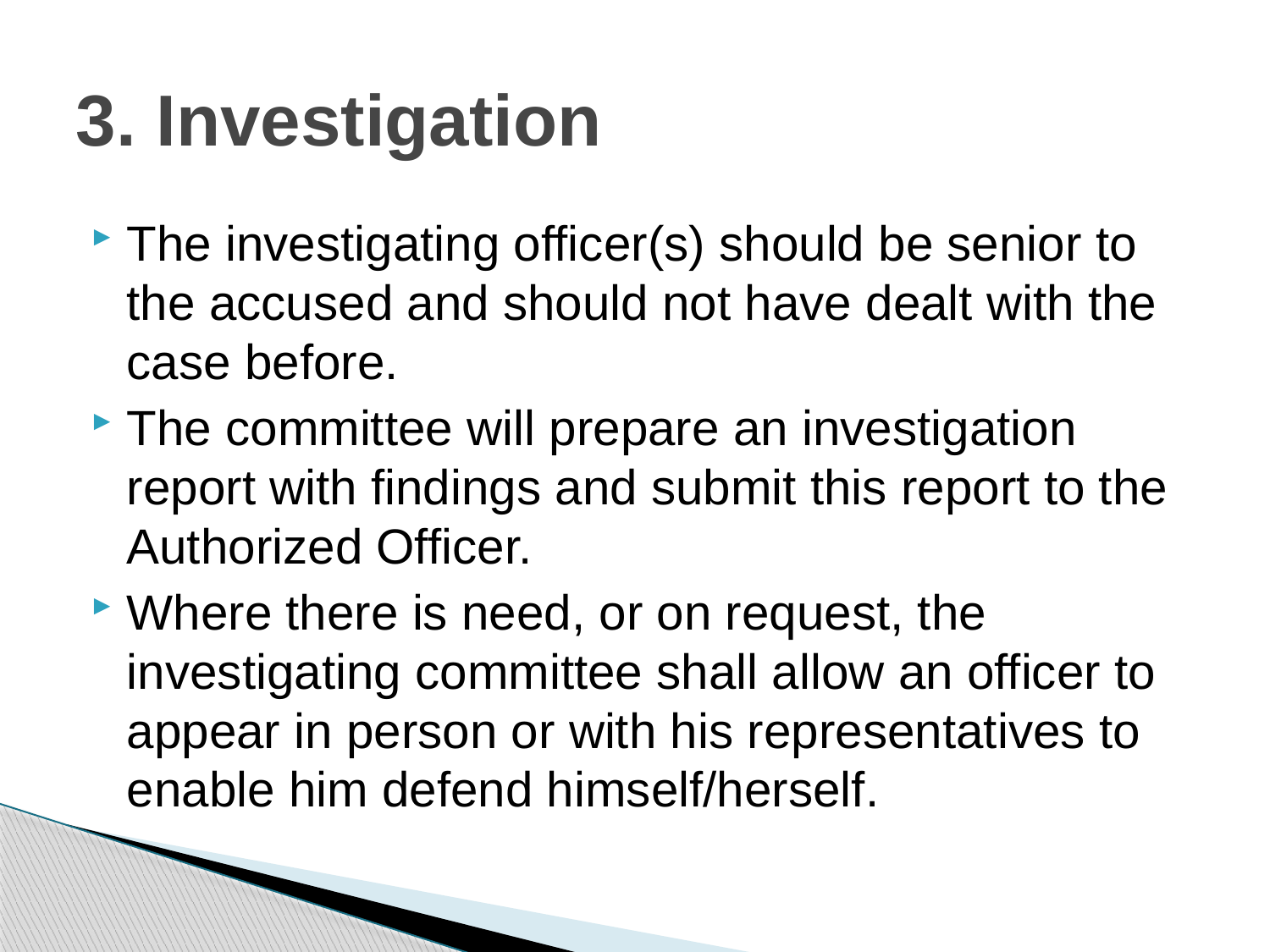

# 3. Investigation
The investigating officer(s) should be senior to the accused and should not have dealt with the case before.
The committee will prepare an investigation report with findings and submit this report to the Authorized Officer.
Where there is need, or on request, the investigating committee shall allow an officer to appear in person or with his representatives to enable him defend himself/herself.